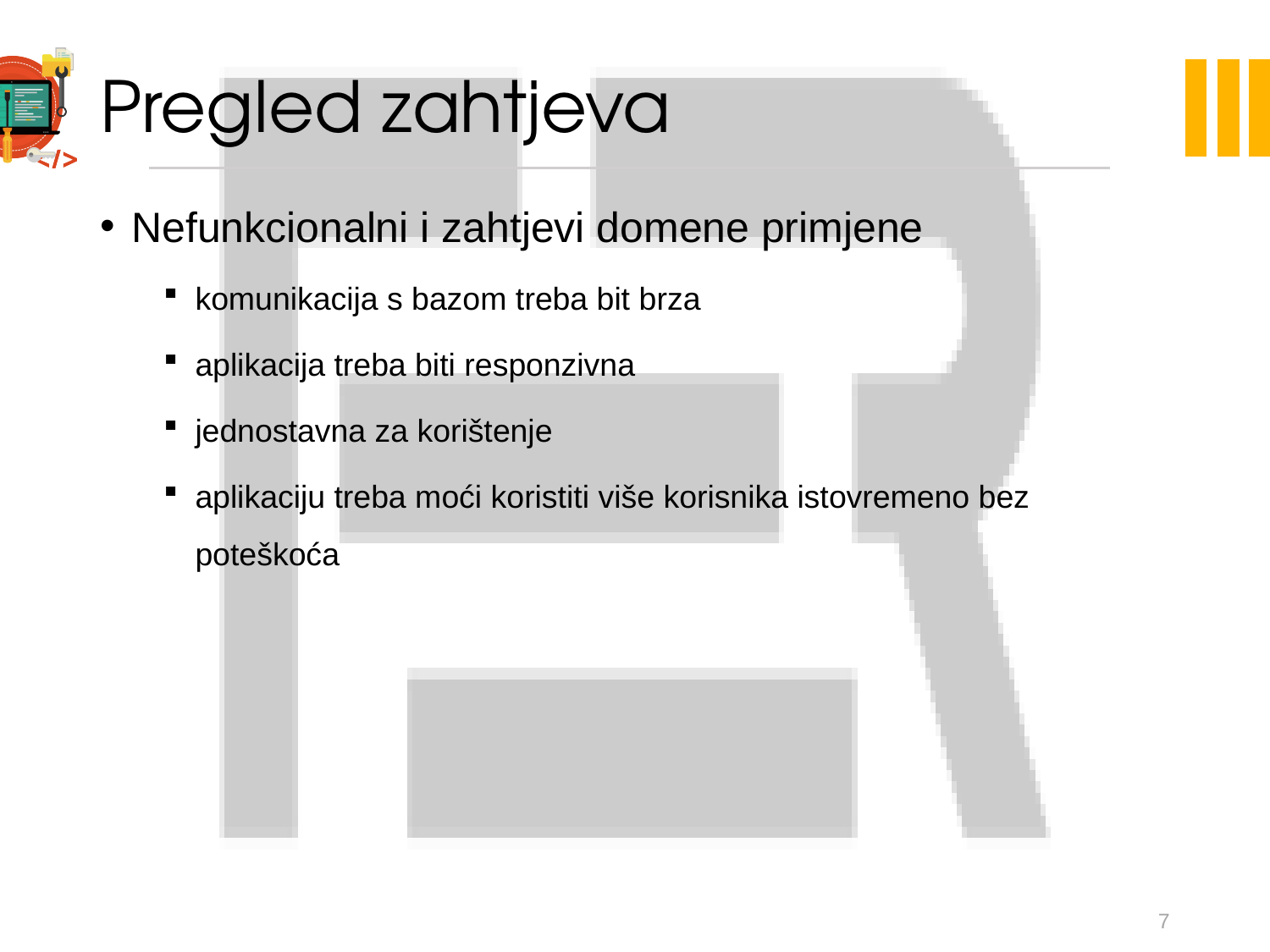

# Pregled zahtjeva
Nefunkcionalni i zahtjevi domene primjene
komunikacija s bazom treba bit brza
aplikacija treba biti responzivna
jednostavna za korištenje
aplikaciju treba moći koristiti više korisnika istovremeno bez poteškoća
7